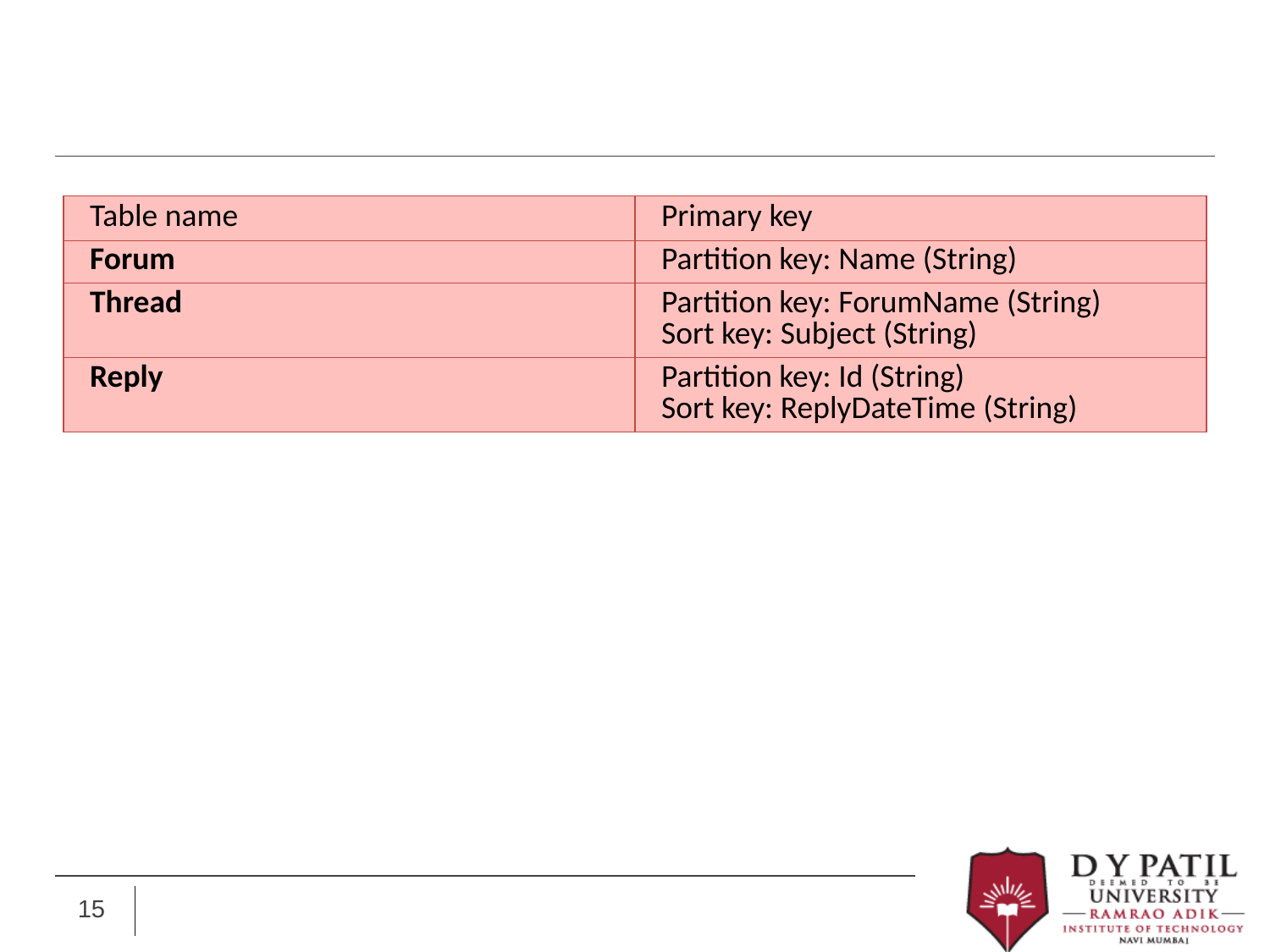

#
| Table name | Primary key |
| --- | --- |
| Forum | Partition key: Name (String) |
| Thread | Partition key: ForumName (String) Sort key: Subject (String) |
| Reply | Partition key: Id (String) Sort key: ReplyDateTime (String) |
15